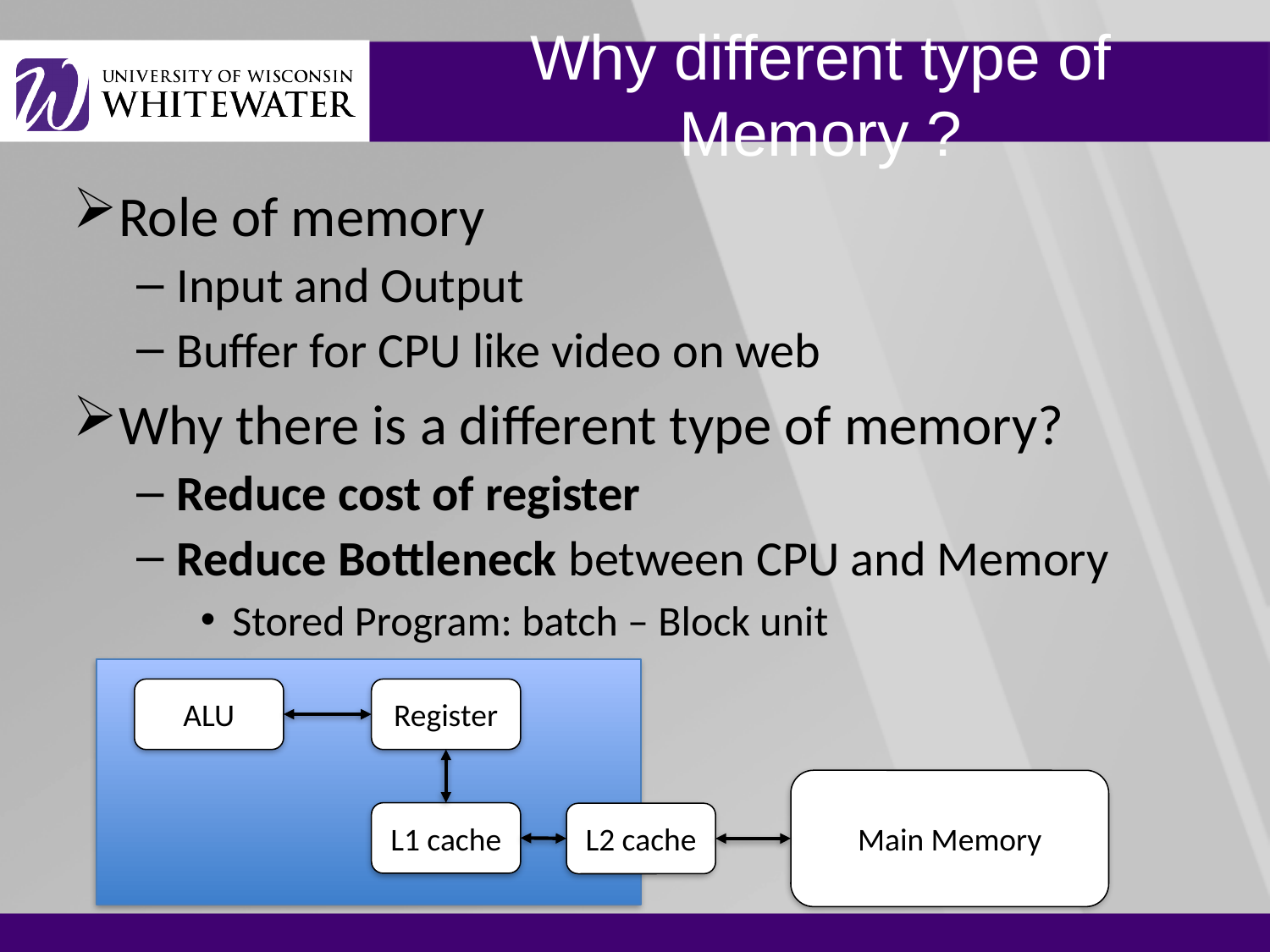

# Why different type of Memory ?
Role of memory
Input and Output
Buffer for CPU like video on web
Why there is a different type of memory?
Reduce cost of register
Reduce Bottleneck between CPU and Memory
Stored Program: batch – Block unit

ALU
Register
Main Memory
L1 cache
L2 cache